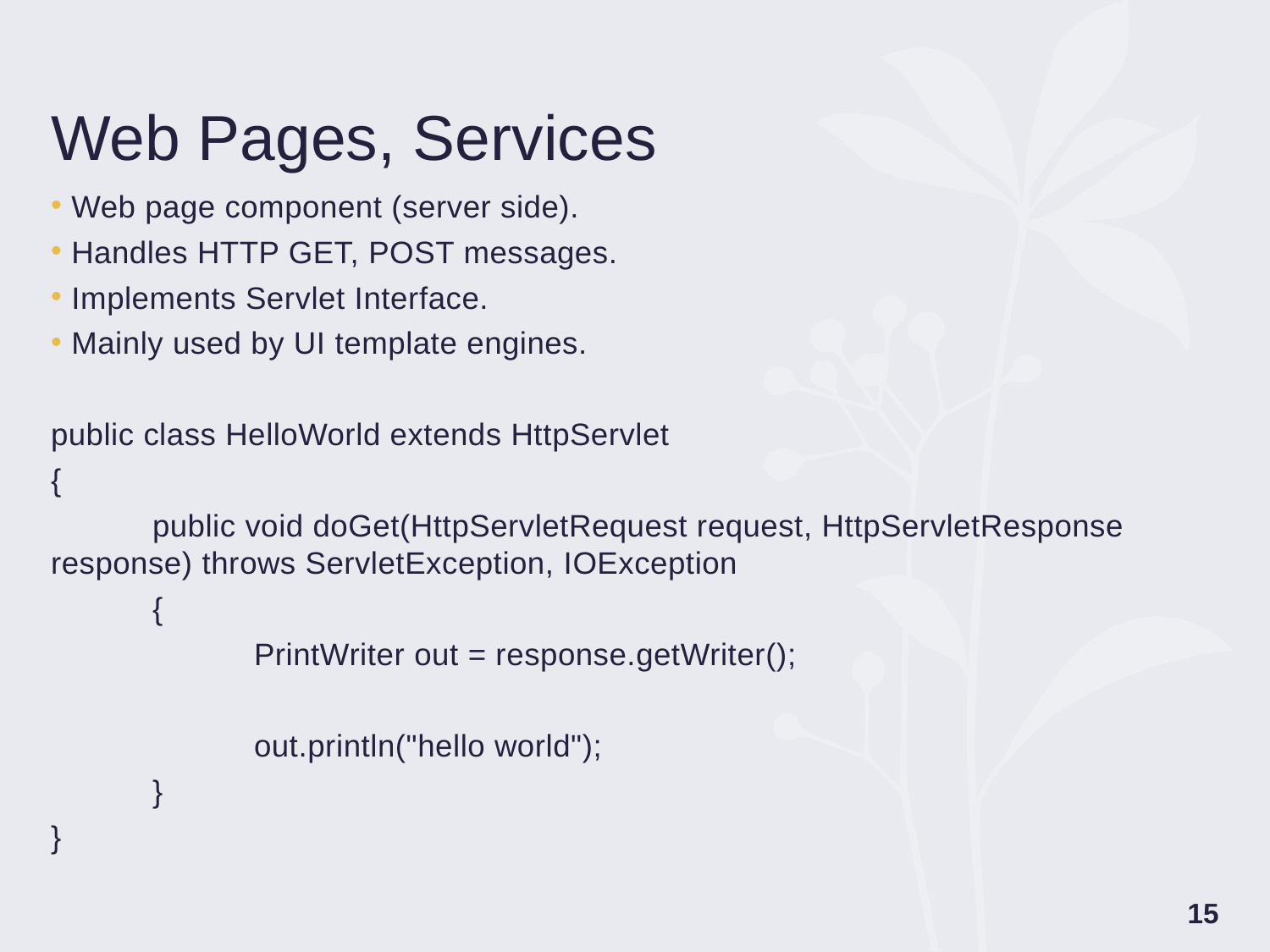

# Web Pages, Services
Web page component (server side).
Handles HTTP GET, POST messages.
Implements Servlet Interface.
Mainly used by UI template engines.

public class HelloWorld extends HttpServlet
{
	public void doGet(HttpServletRequest request, HttpServletResponse response) throws ServletException, IOException
	{
		PrintWriter out = response.getWriter();

		out.println("hello world");
	}
}

15